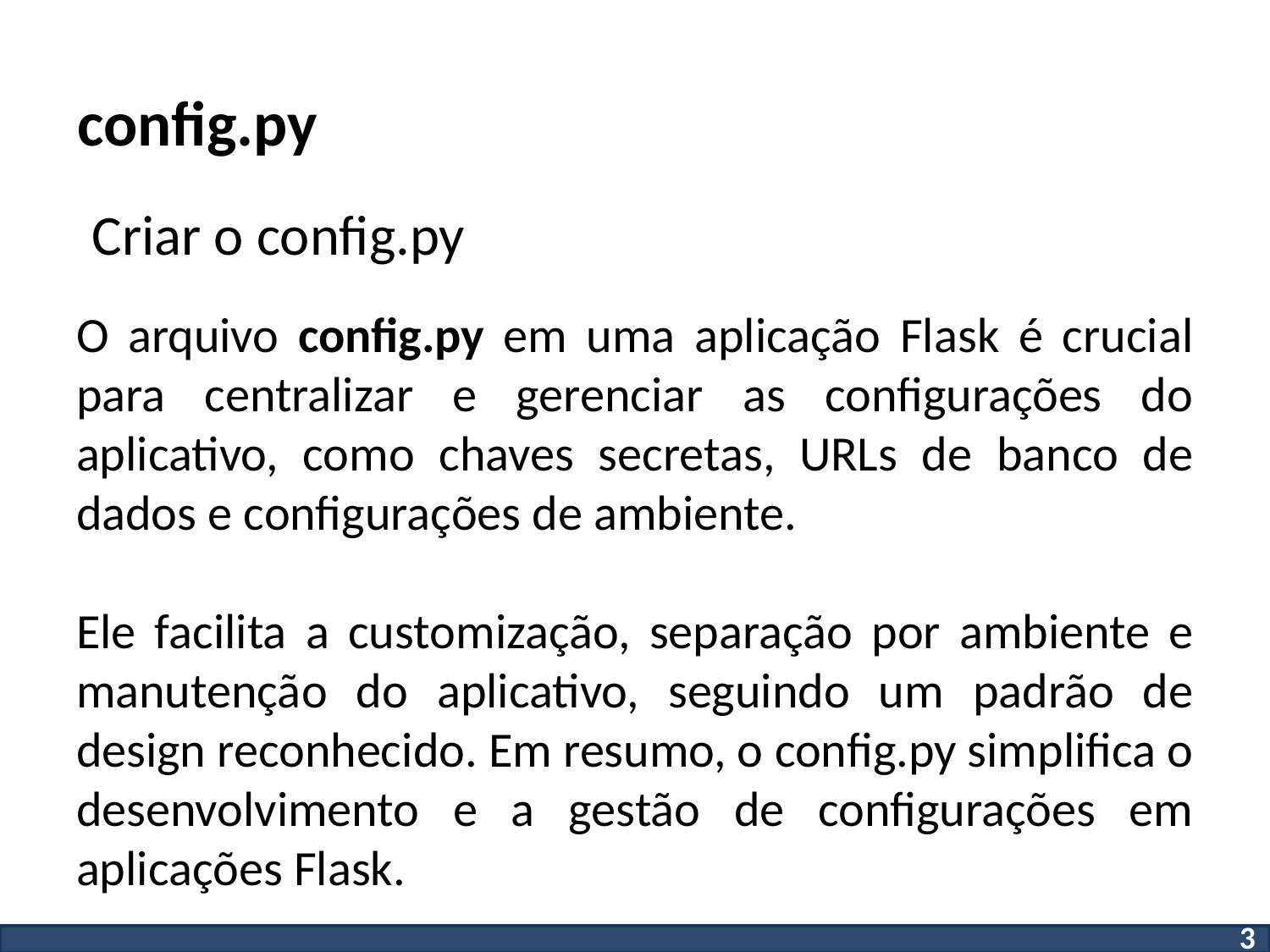

# config.py
Criar o config.py

O arquivo config.py em uma aplicação Flask é crucial para centralizar e gerenciar as configurações do aplicativo, como chaves secretas, URLs de banco de dados e configurações de ambiente.

Ele facilita a customização, separação por ambiente e manutenção do aplicativo, seguindo um padrão de design reconhecido. Em resumo, o config.py simplifica o desenvolvimento e a gestão de configurações em aplicações Flask.
3